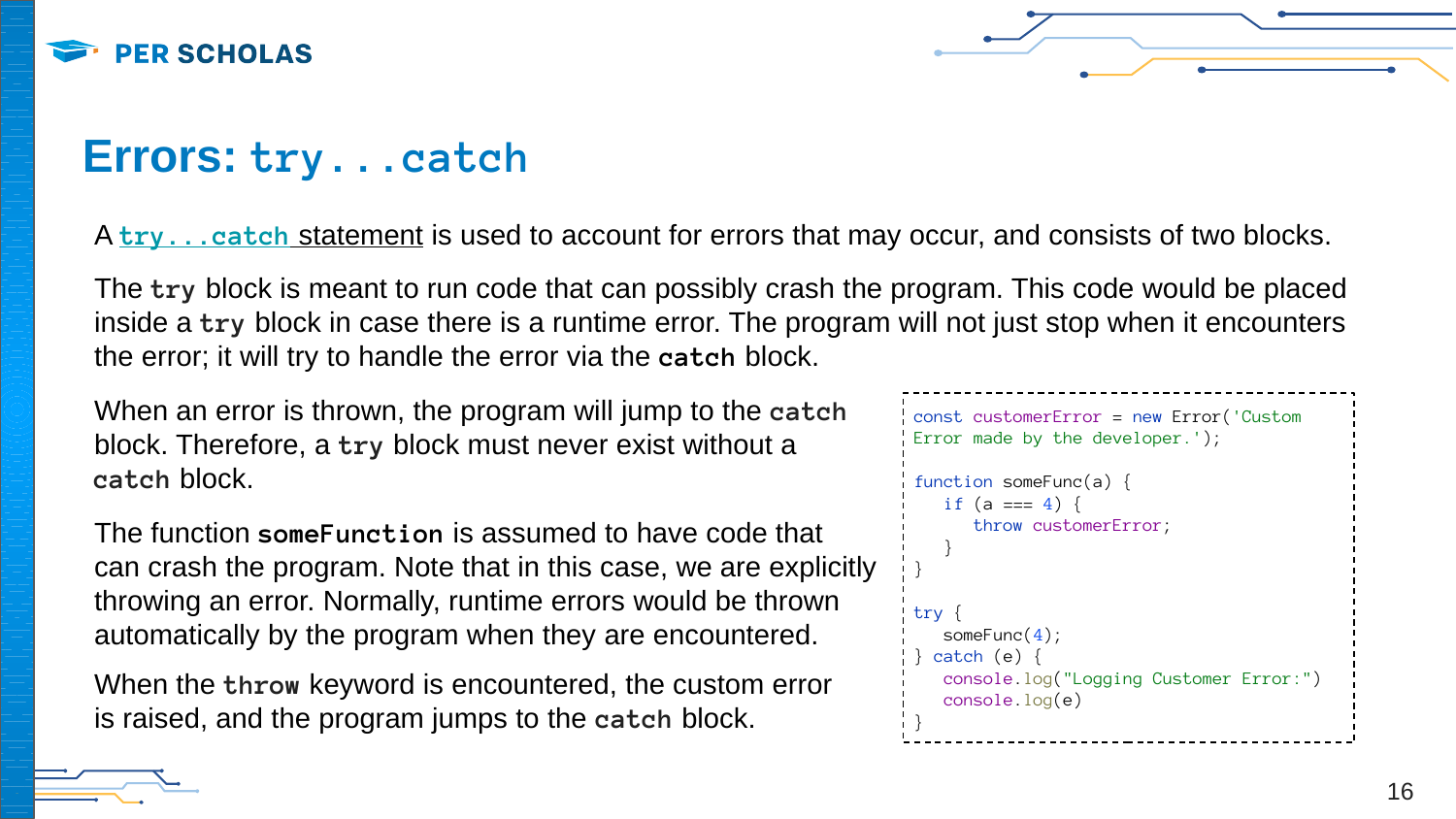

# Errors: try...catch
A try...catch statement is used to account for errors that may occur, and consists of two blocks.
The try block is meant to run code that can possibly crash the program. This code would be placed inside a try block in case there is a runtime error. The program will not just stop when it encounters the error; it will try to handle the error via the catch block.
When an error is thrown, the program will jump to the catch
block. Therefore, a try block must never exist without a
catch block.
The function someFunction is assumed to have code that
can crash the program. Note that in this case, we are explicitly
throwing an error. Normally, runtime errors would be thrown
automatically by the program when they are encountered.
When the throw keyword is encountered, the custom error
is raised, and the program jumps to the catch block.
const customerError = new Error('Custom Error made by the developer.');

function someFunc(a) {
   if (a === 4) {
      throw customerError;
   }
}

try {
   someFunc(4);
} catch (e) {
   console.log("Logging Customer Error:")
   console.log(e)
}
16